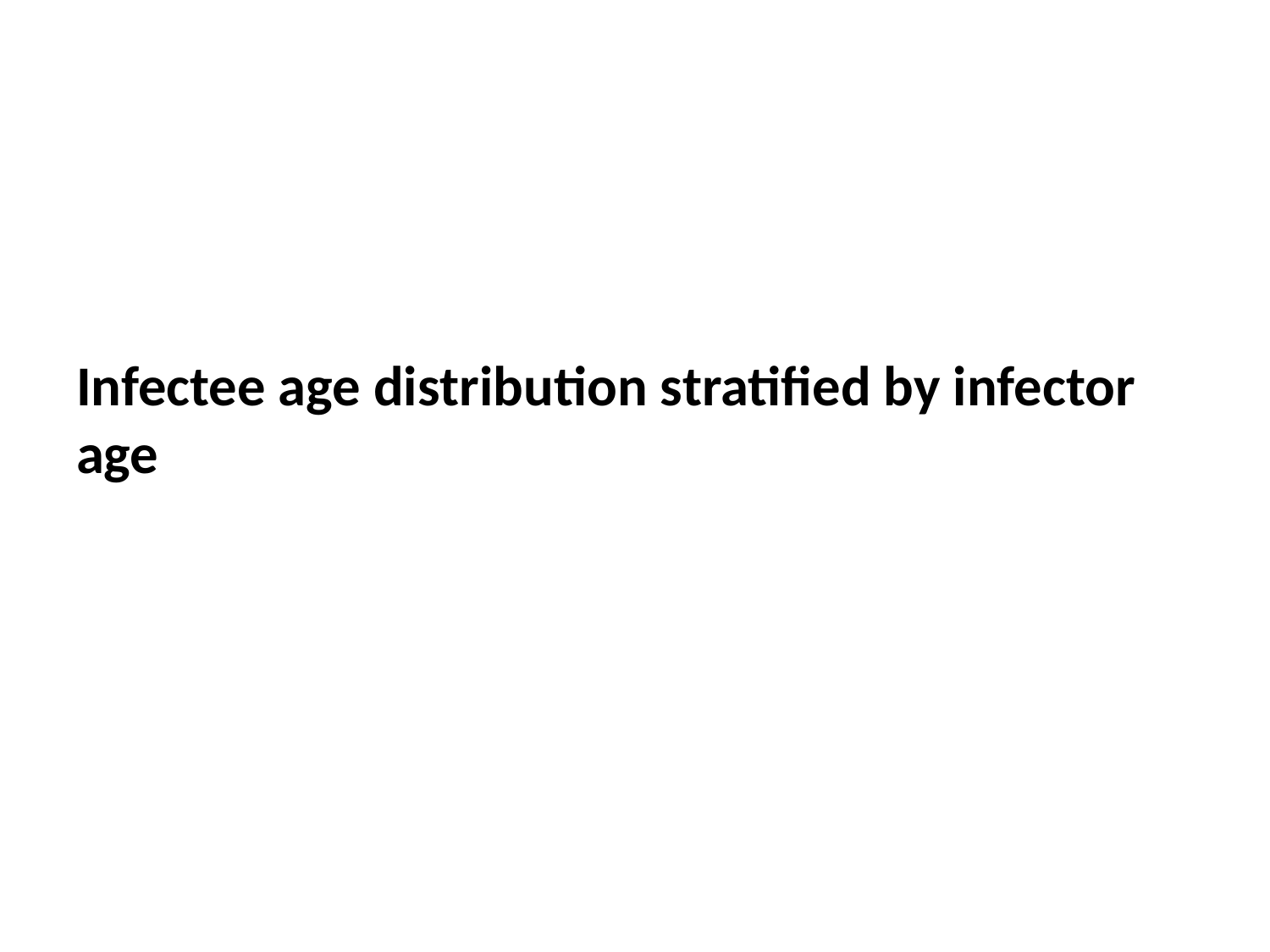

Infectee age distribution stratified by infector age